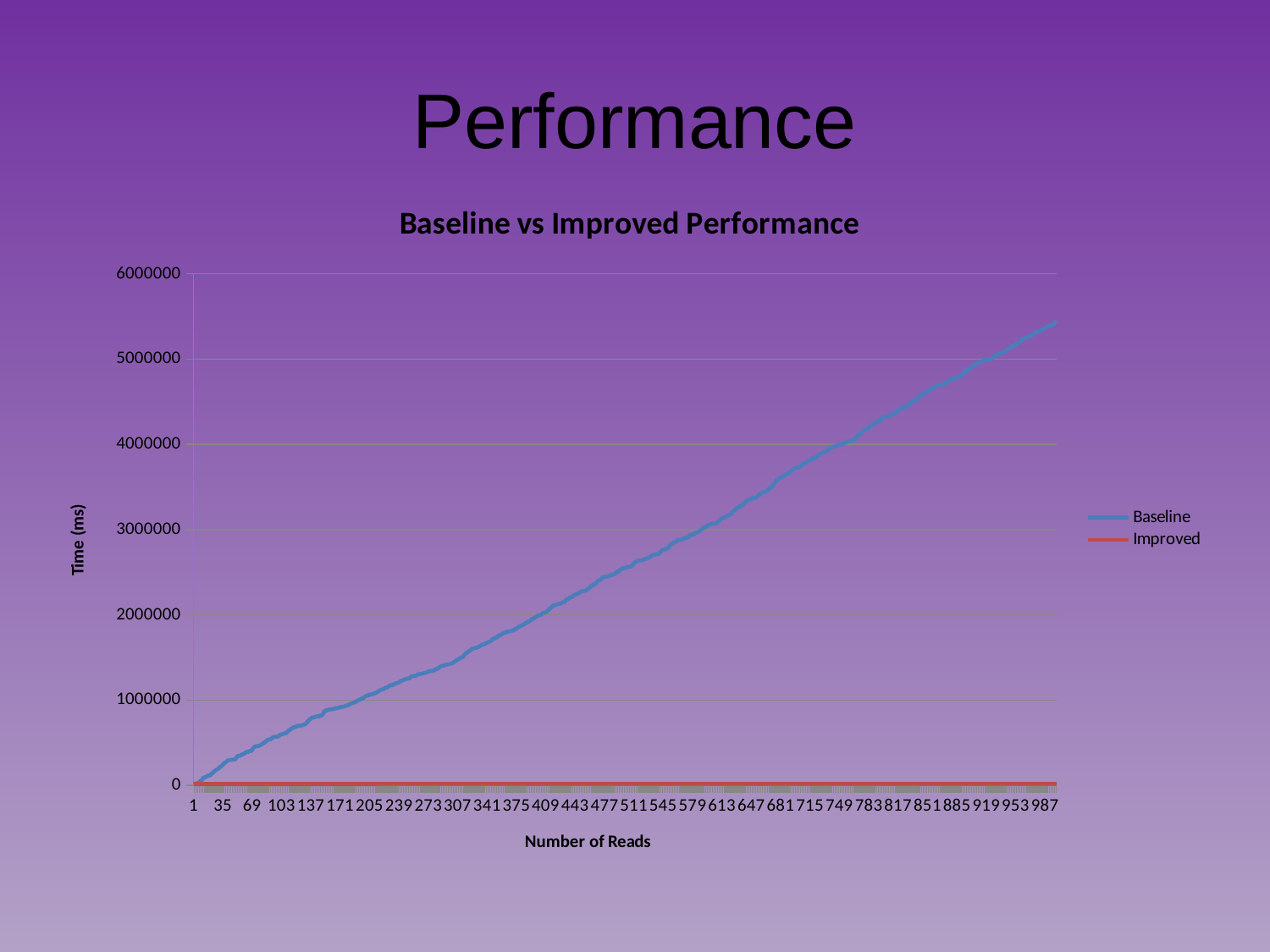

# Performance

### Chart: Baseline vs Improved Performance

| Category |  |  |
|---|---|---|